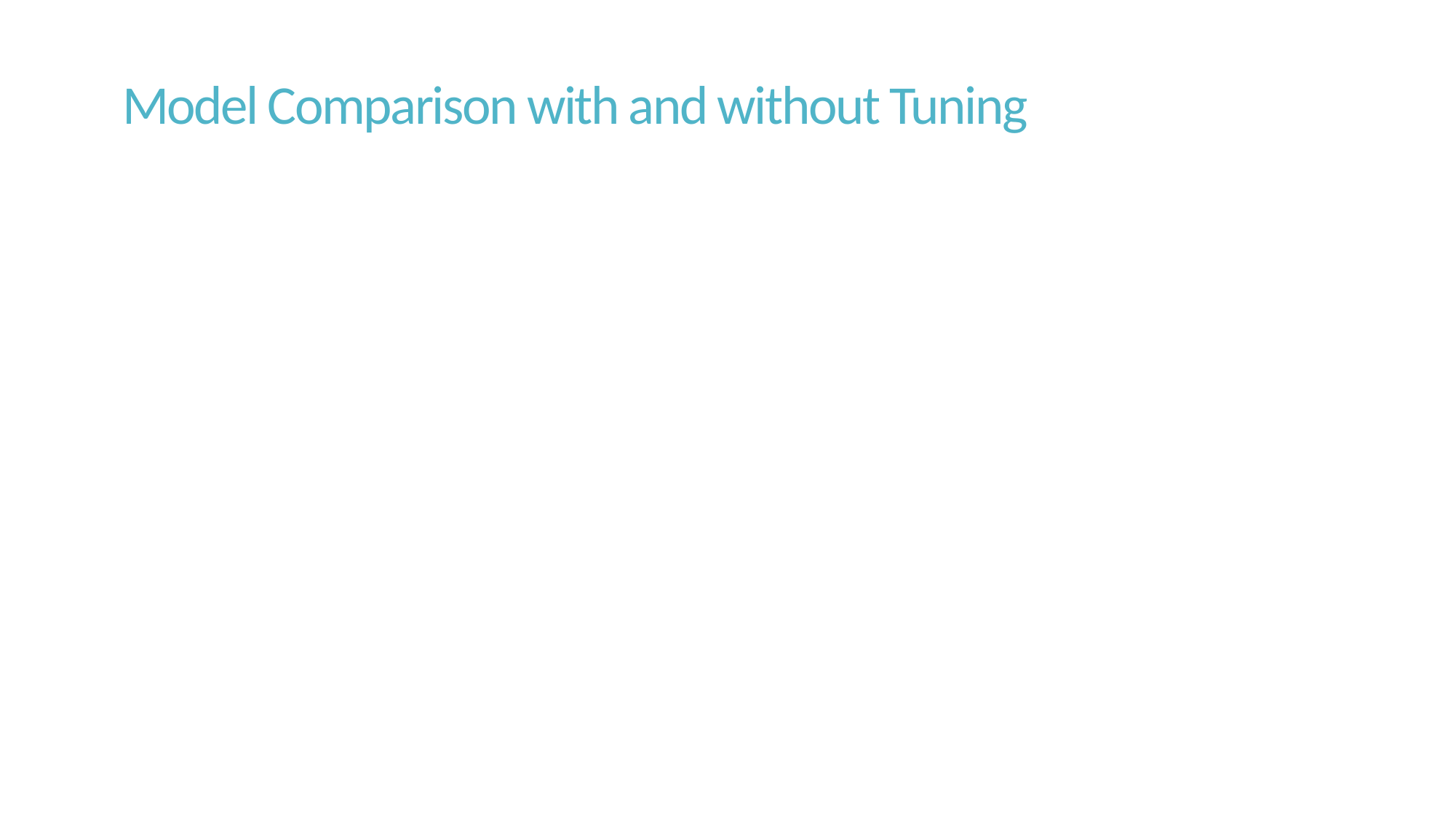

# Model Comparison with and without Tuning